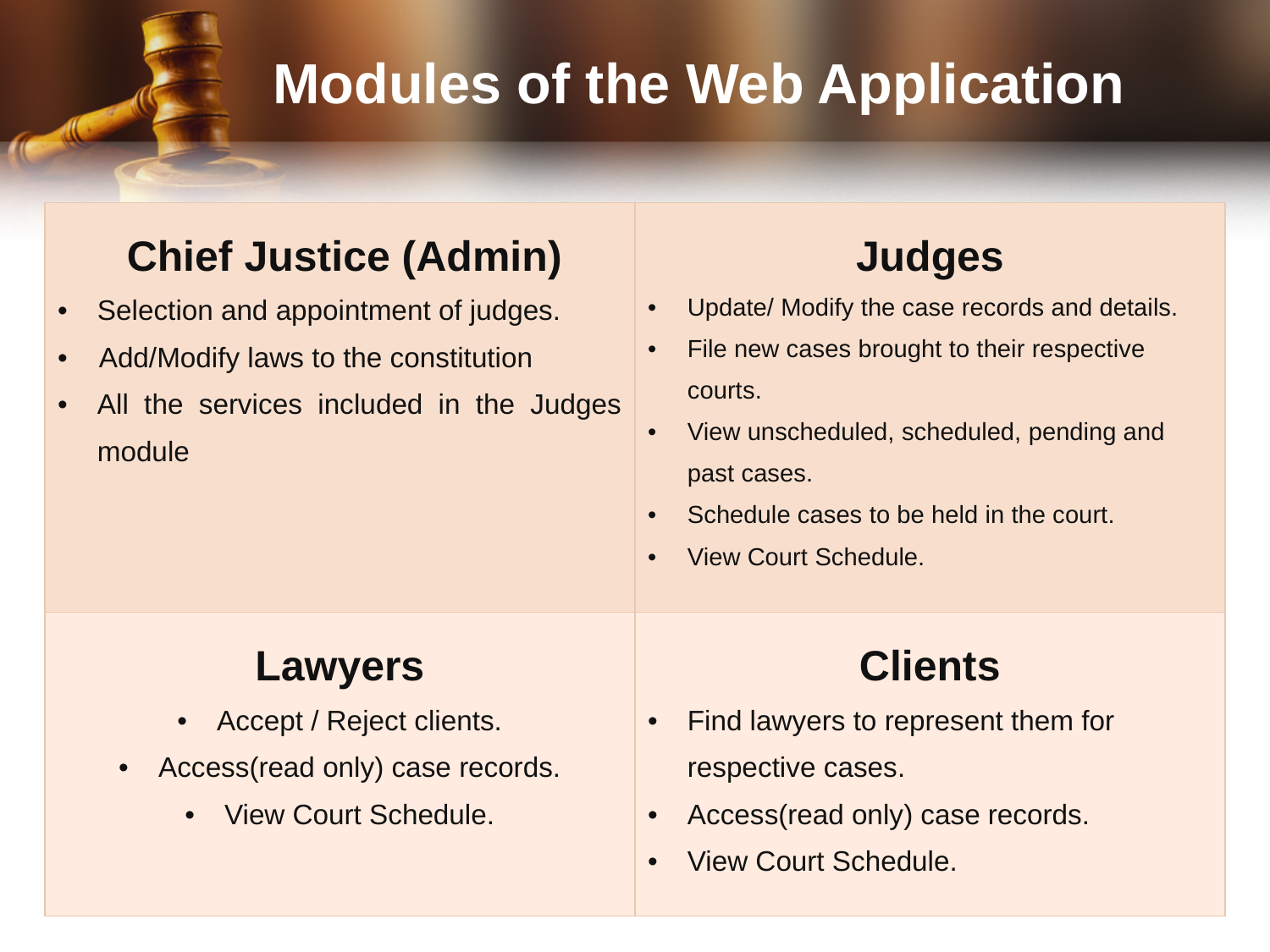

Modules of the Web Application
| Chief Justice (Admin) Selection and appointment of judges. • Add/Modify laws to the constitution All the services included in the Judges module | Judges Update/ Modify the case records and details. File new cases brought to their respective courts. View unscheduled, scheduled, pending and past cases. Schedule cases to be held in the court. View Court Schedule. |
| --- | --- |
| Lawyers Accept / Reject clients. Access(read only) case records. View Court Schedule. | Clients Find lawyers to represent them for respective cases. Access(read only) case records. View Court Schedule. |